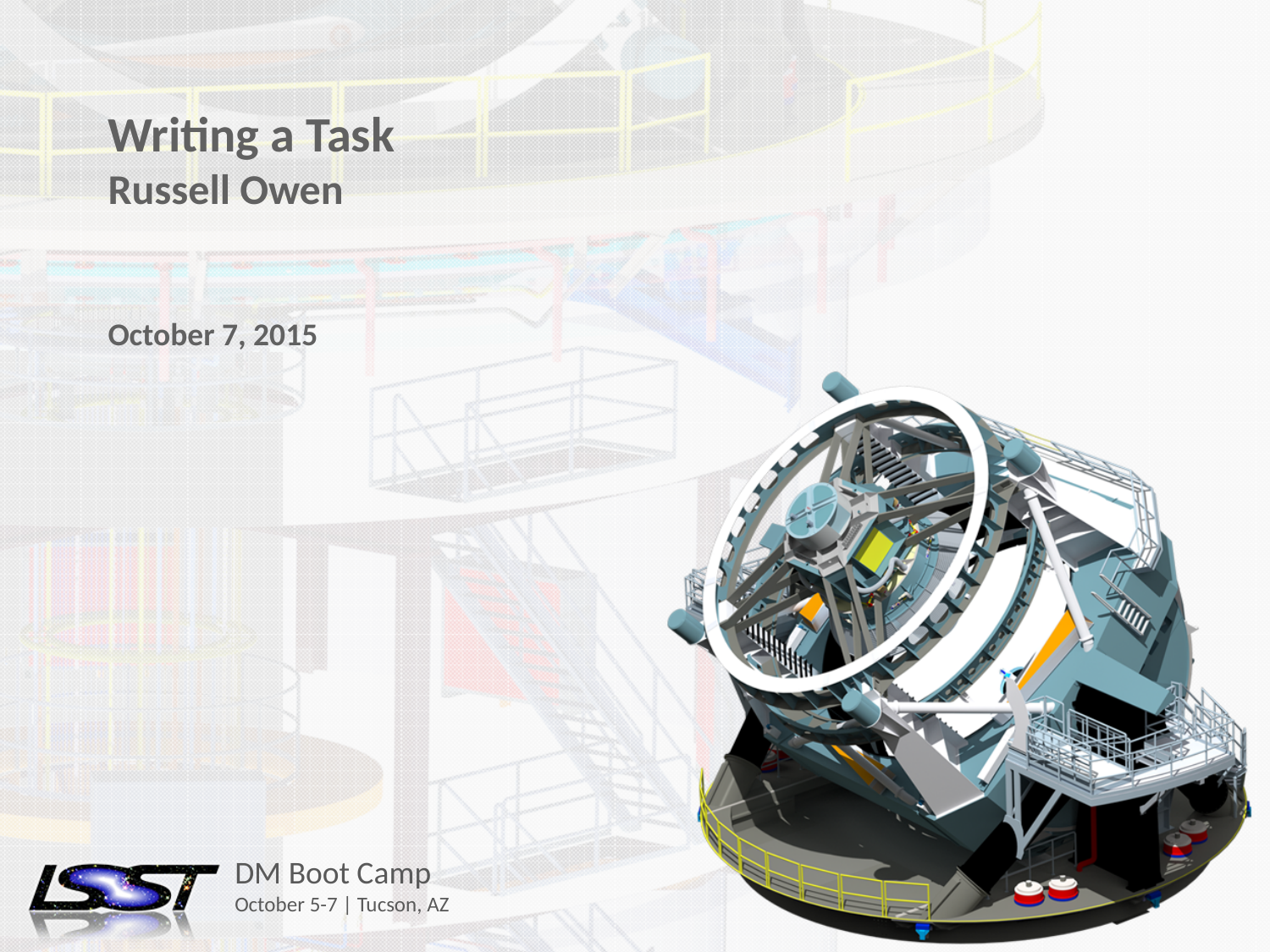

# Writing a Task Russell Owen October 7, 2015
DM Boot Camp
October 5-7 | Tucson, AZ